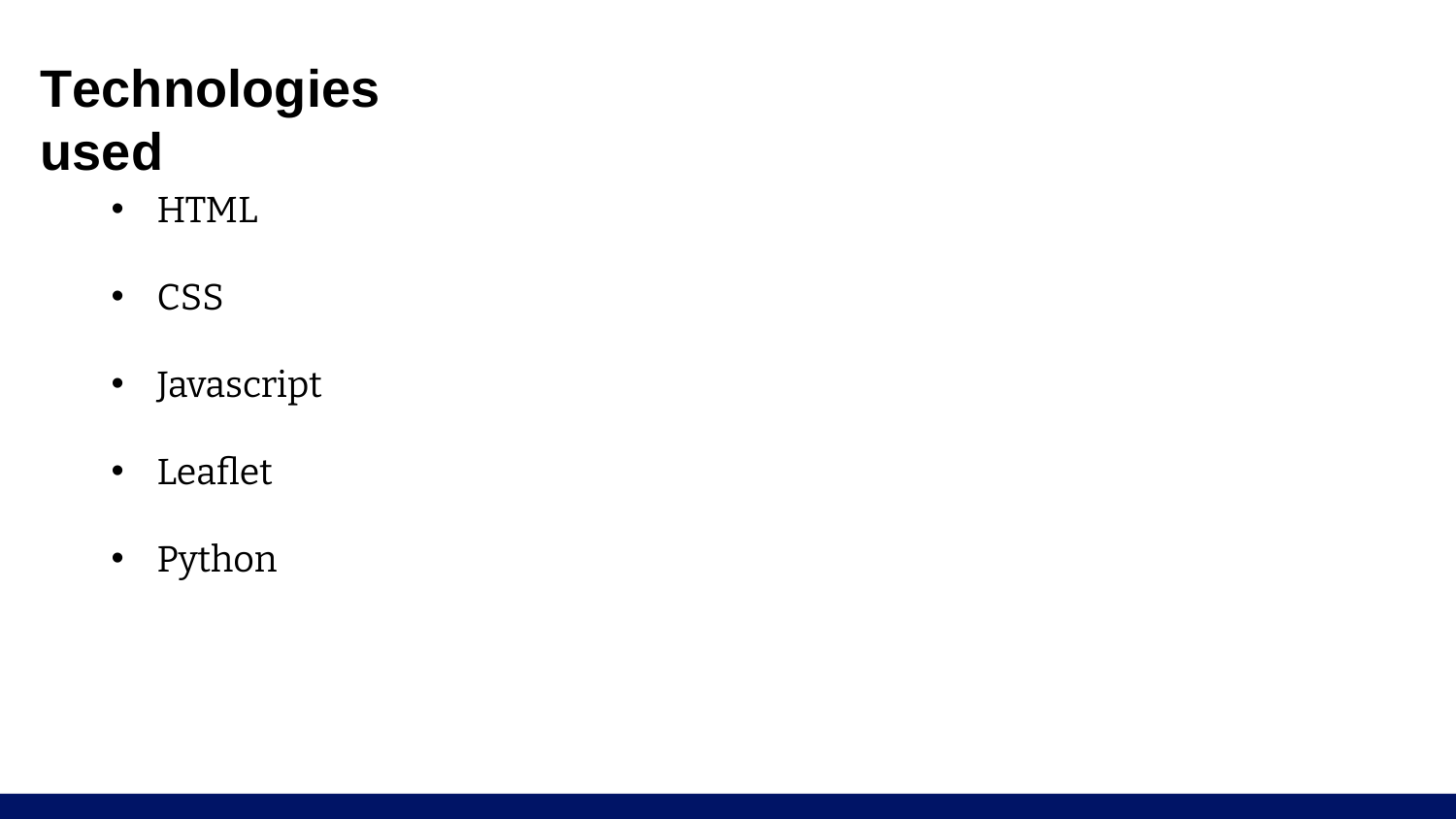

# Technologies used
HTML

CSS

Javascript

Leaflet

Python